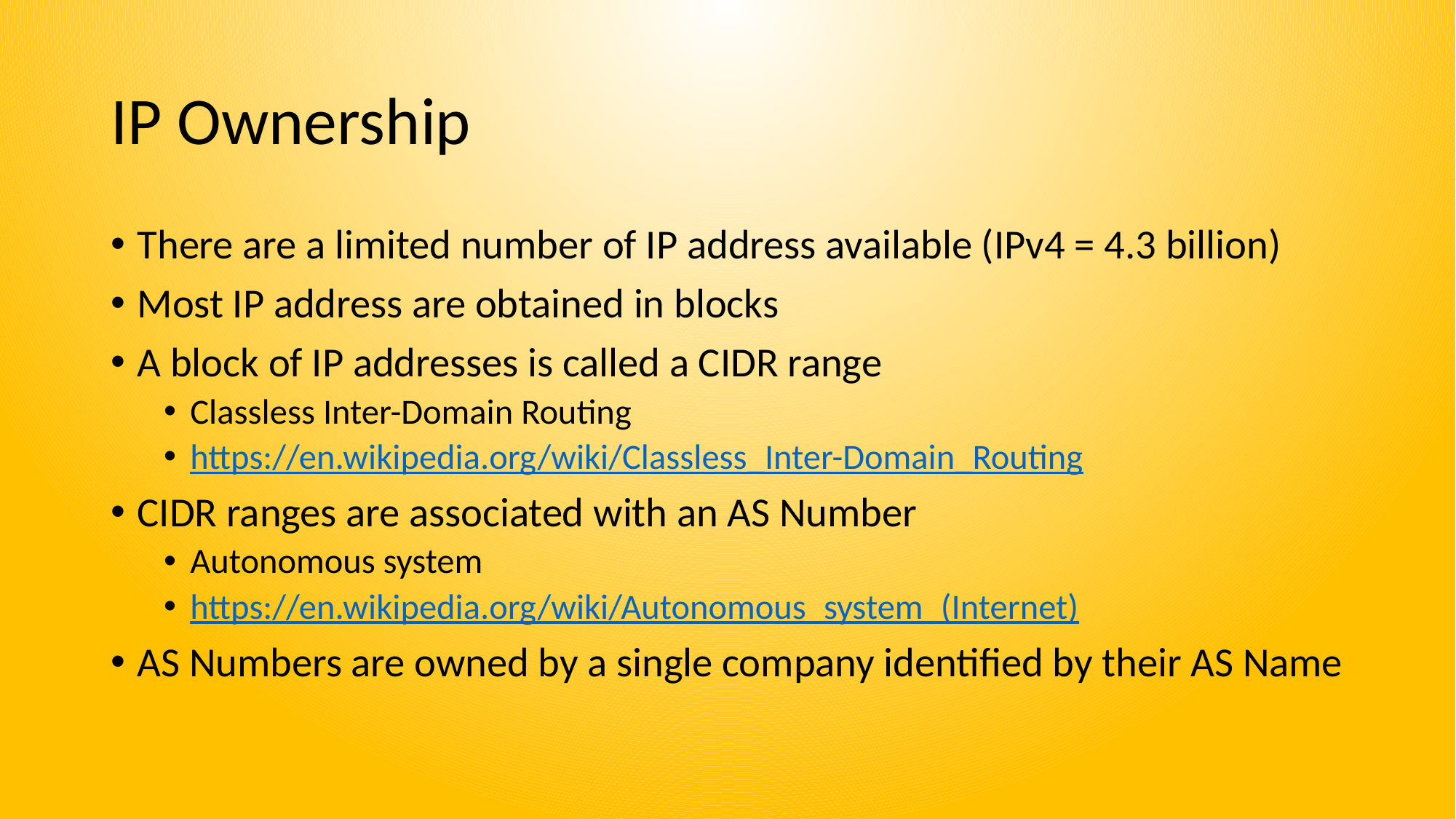

# IP Ownership
There are a limited number of IP address available (IPv4 = 4.3 billion)
Most IP address are obtained in blocks
A block of IP addresses is called a CIDR range
Classless Inter-Domain Routing
https://en.wikipedia.org/wiki/Classless_Inter-Domain_Routing
CIDR ranges are associated with an AS Number
Autonomous system
https://en.wikipedia.org/wiki/Autonomous_system_(Internet)
AS Numbers are owned by a single company identified by their AS Name